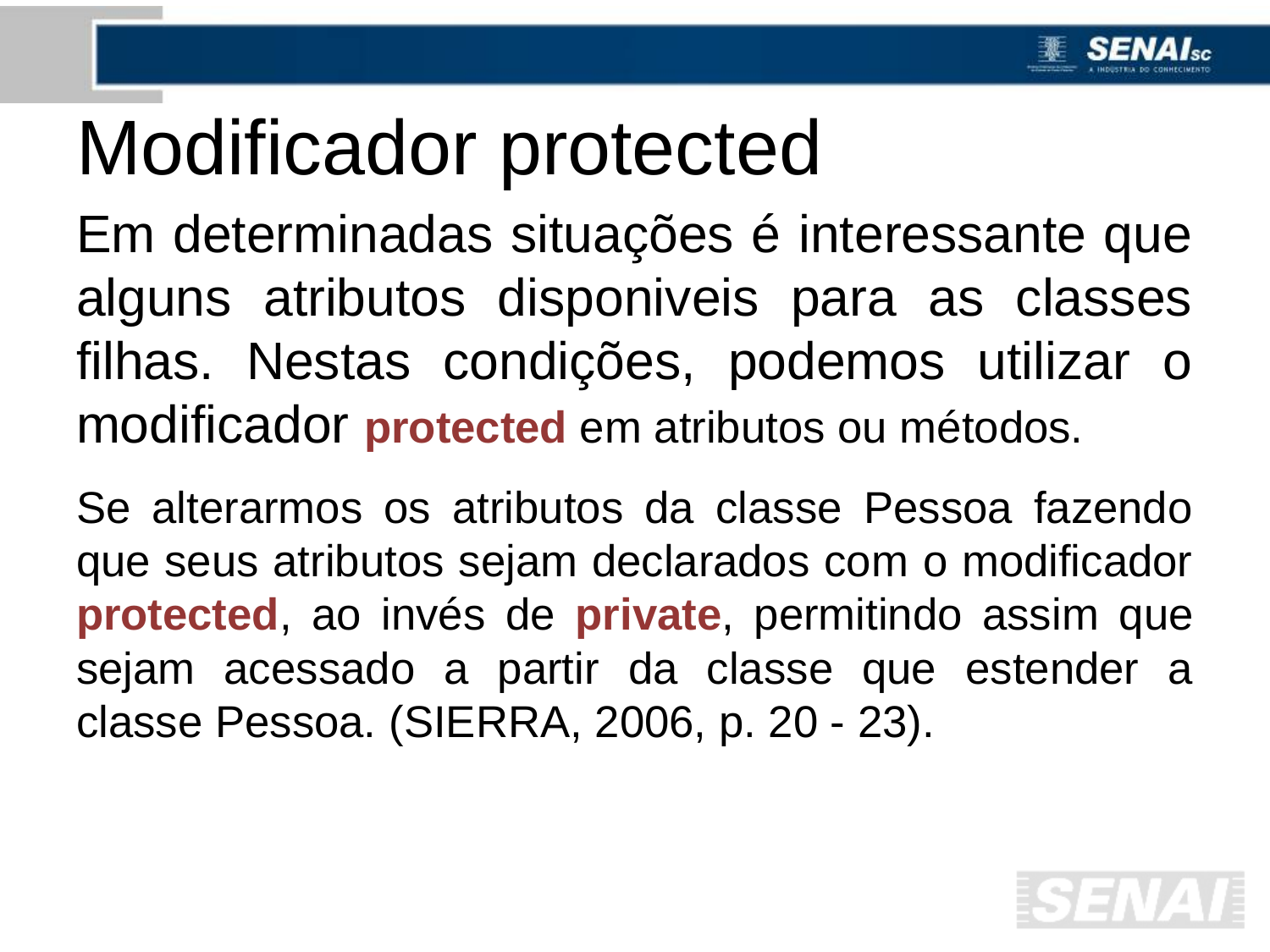

# Modificador protected
Em determinadas situações é interessante que alguns atributos disponiveis para as classes filhas. Nestas condições, podemos utilizar o modificador protected em atributos ou métodos.
Se alterarmos os atributos da classe Pessoa fazendo que seus atributos sejam declarados com o modificador protected, ao invés de private, permitindo assim que sejam acessado a partir da classe que estender a classe Pessoa. (SIERRA, 2006, p. 20 - 23).